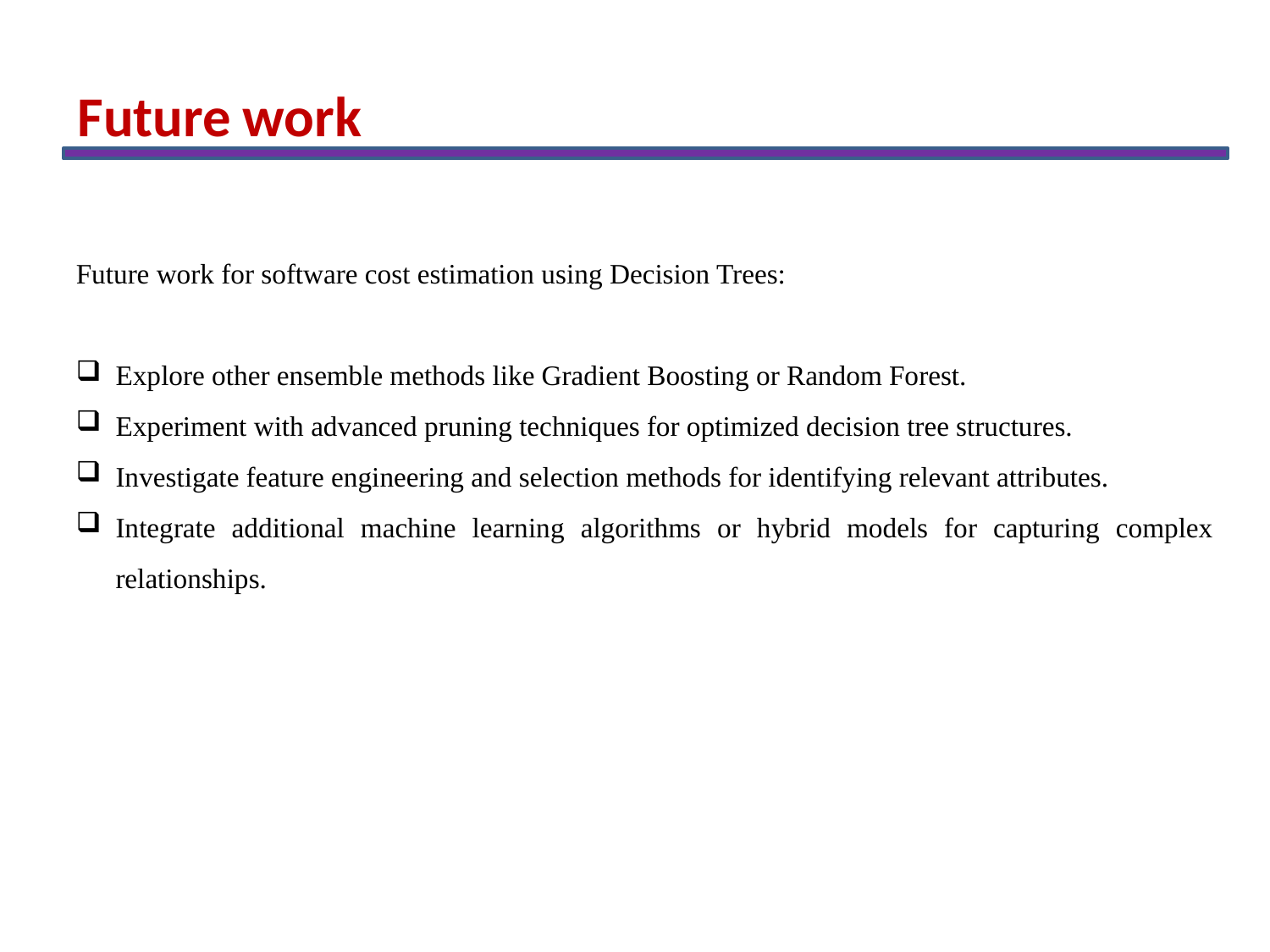

Future work

Future work for software cost estimation using Decision Trees:

Explore other ensemble methods like Gradient Boosting or Random Forest.
Experiment with advanced pruning techniques for optimized decision tree structures.
Investigate feature engineering and selection methods for identifying relevant attributes.
Integrate additional machine learning algorithms or hybrid models for capturing complex relationships.